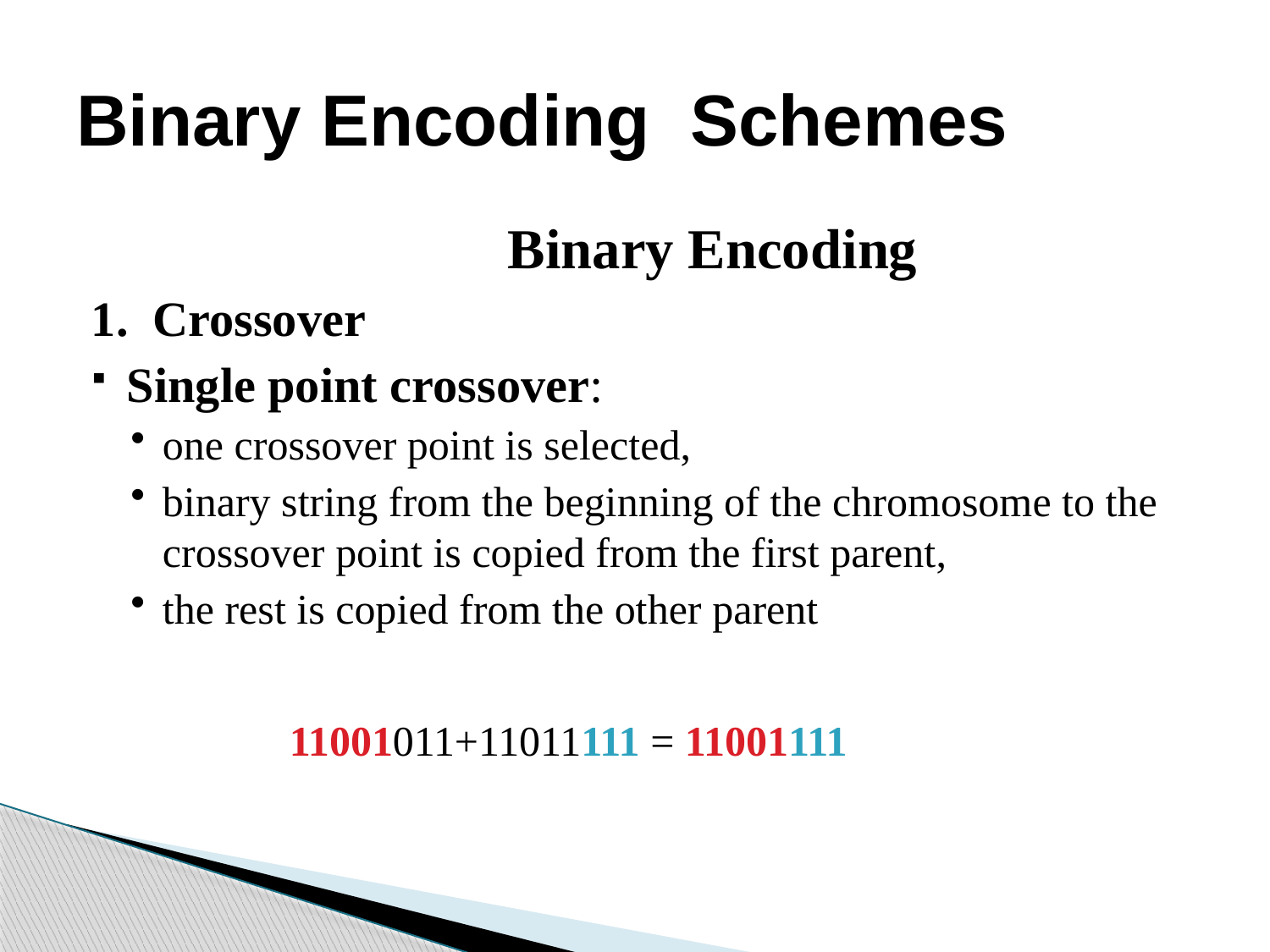

# Binary Encoding  Schemes
				Binary Encoding
1.  Crossover
Single point crossover:
one crossover point is selected,
binary string from the beginning of the chromosome to the crossover point is copied from the first parent,
the rest is copied from the other parent

		11001011+11011111 = 11001111